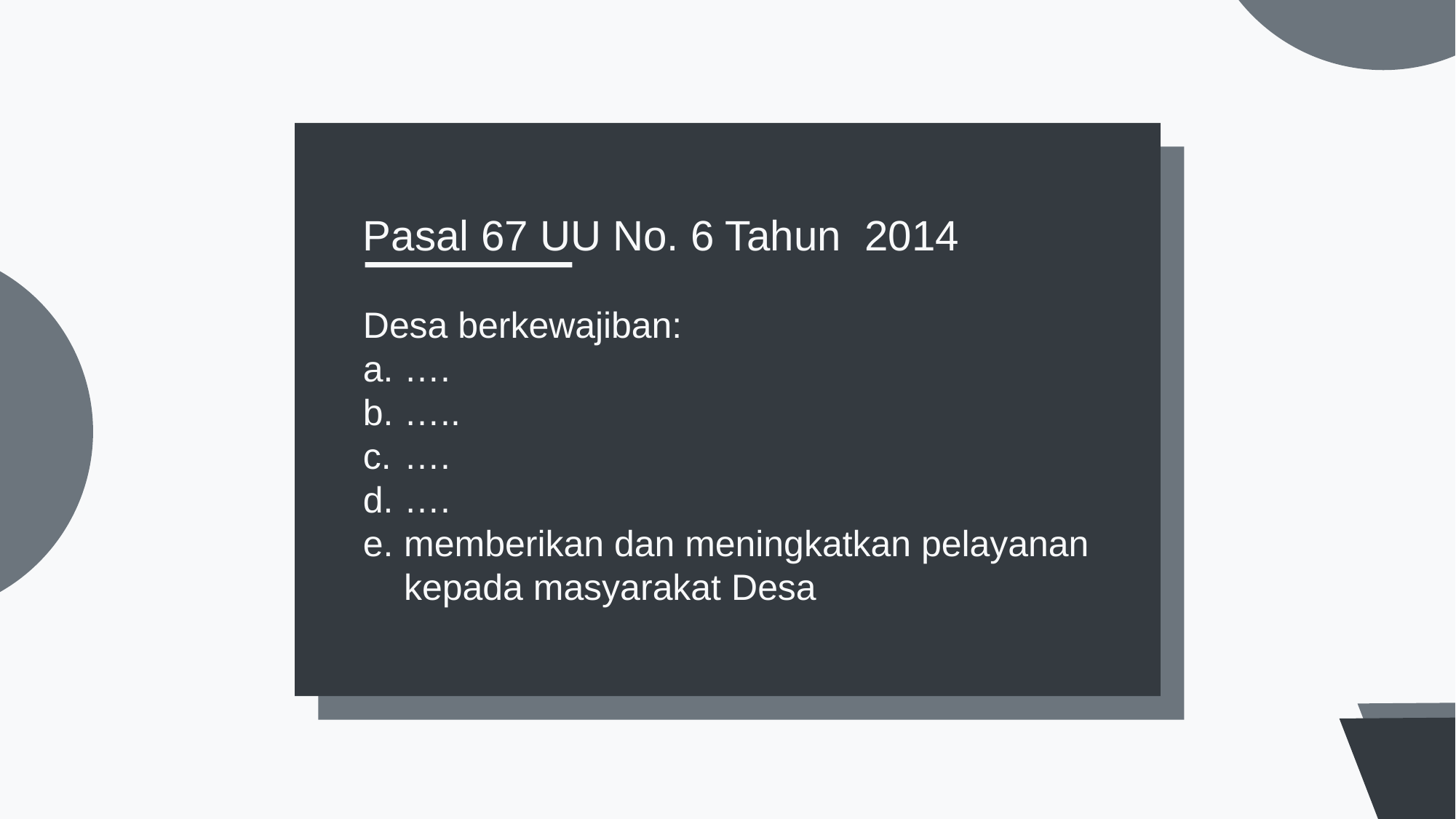

Pasal 67 UU No. 6 Tahun  2014
Desa berkewajiban:
….
…..
….
….
memberikan dan meningkatkan pelayanan kepada masyarakat Desa